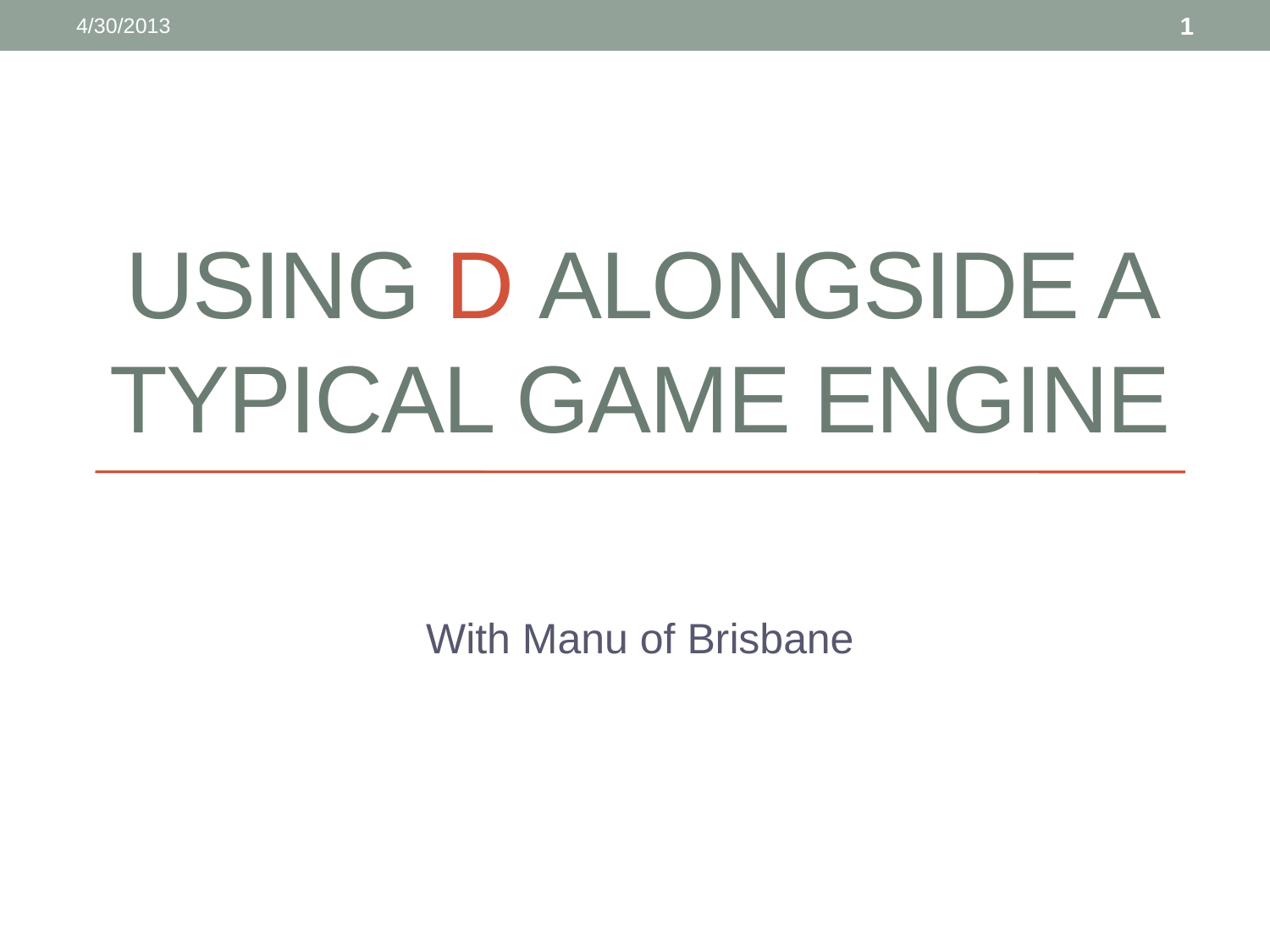

4/30/2013

1
# Using D alongside a typical game engine

With Manu of Brisbane